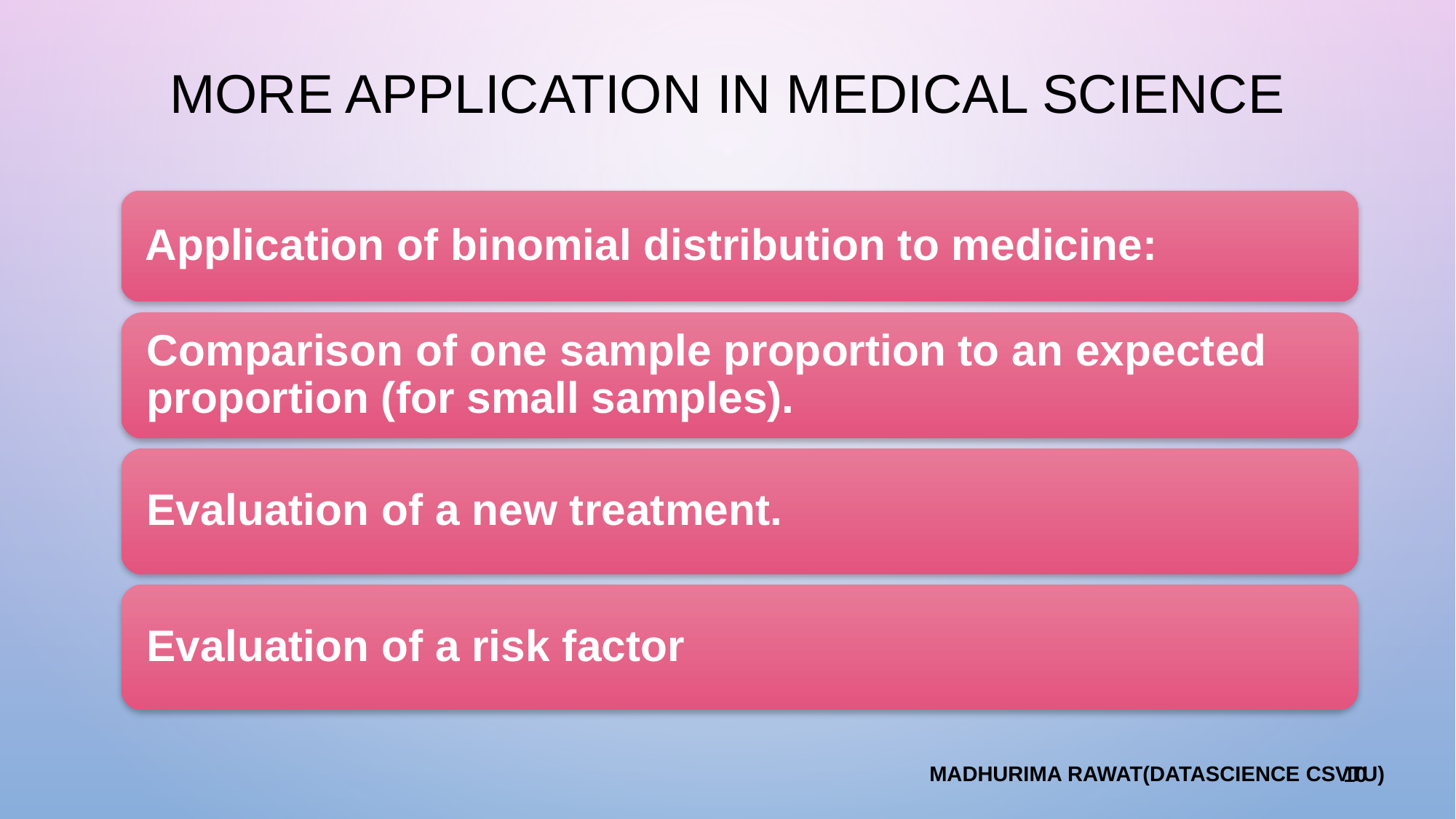

# More application in medical science
Application of binomial distribution to medicine:
Comparison of one sample proportion to an expected proportion (for small samples).
Evaluation of a new treatment.
Evaluation of a risk factor
MADHURIMA RAWAT(DATASCIENCE CSVTU)
10